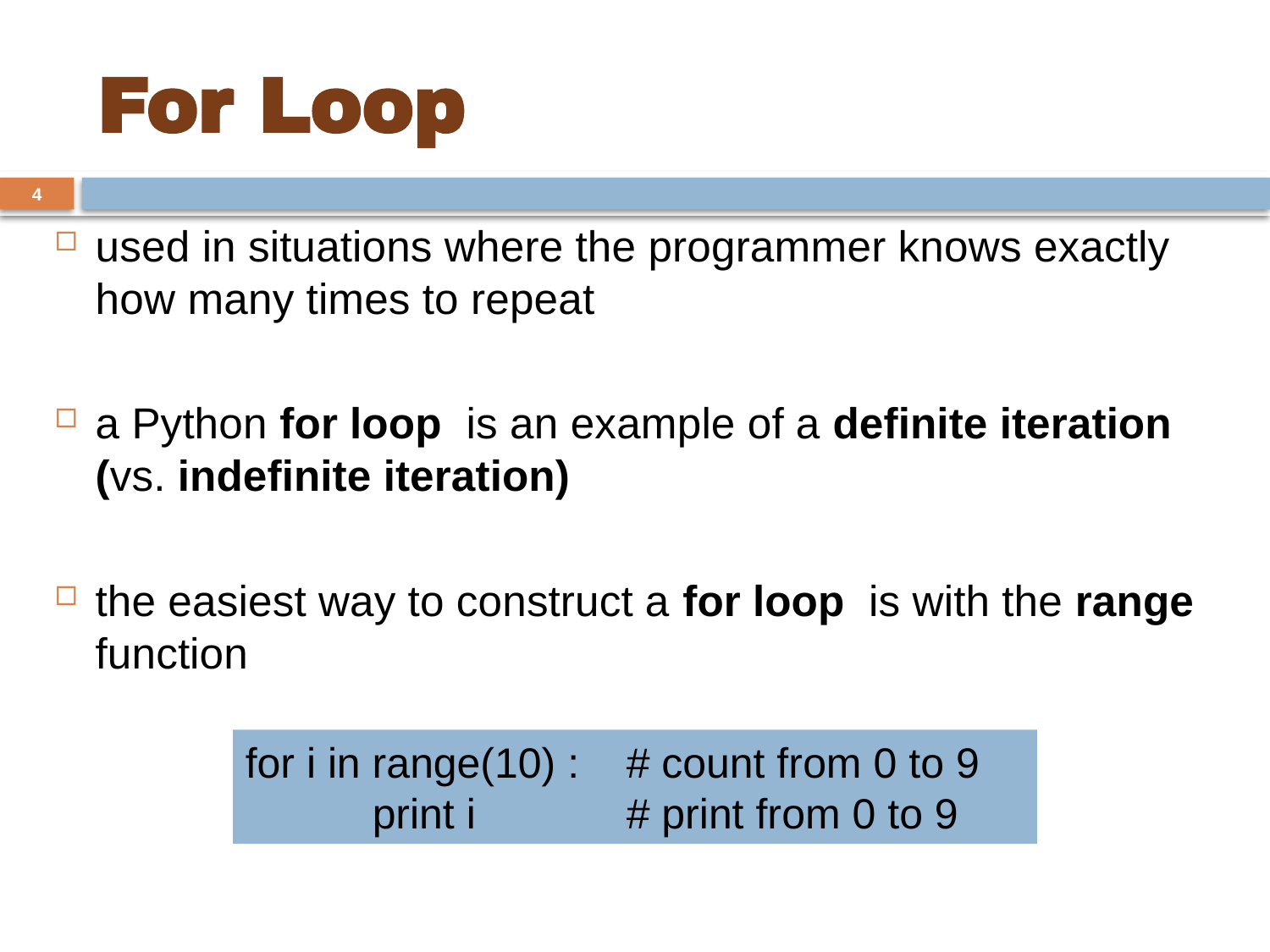

# For Loop
4
used in situations where the programmer knows exactly how many times to repeat

a Python for loop  is an example of a definite iteration (vs. indefinite iteration)

the easiest way to construct a for loop  is with the range function
for i in range(10) :	# count from 0 to 9
	print i		# print from 0 to 9